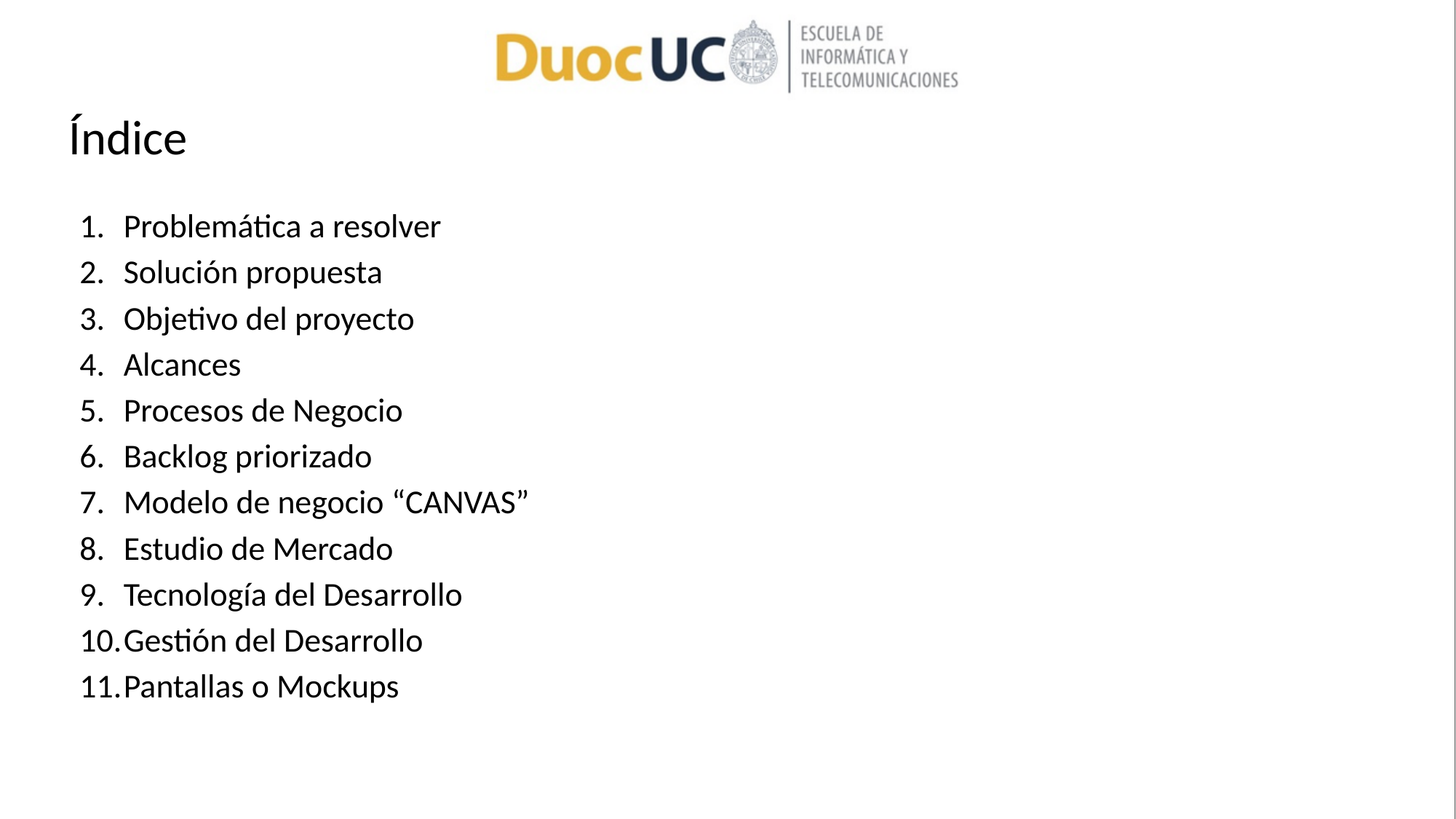

# Índice
Problemática a resolver
Solución propuesta
Objetivo del proyecto
Alcances
Procesos de Negocio
Backlog priorizado
Modelo de negocio “CANVAS”
Estudio de Mercado
Tecnología del Desarrollo
Gestión del Desarrollo
Pantallas o Mockups